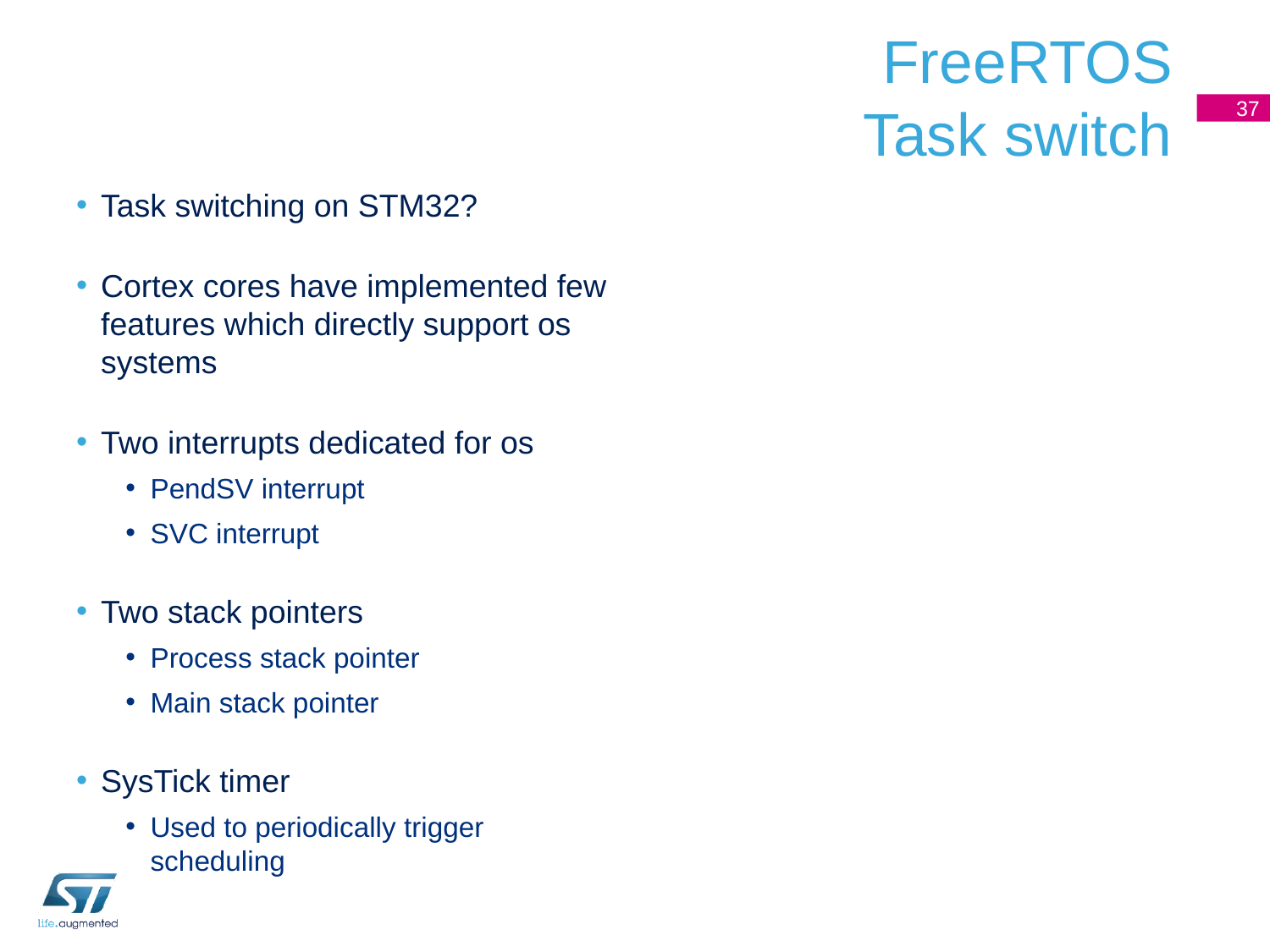

# FreeRTOS Task switch
37
Task switching on STM32?
Cortex cores have implemented few features which directly support os systems
Two interrupts dedicated for os
PendSV interrupt
SVC interrupt
Two stack pointers
Process stack pointer
Main stack pointer
SysTick timer
Used to periodically trigger scheduling